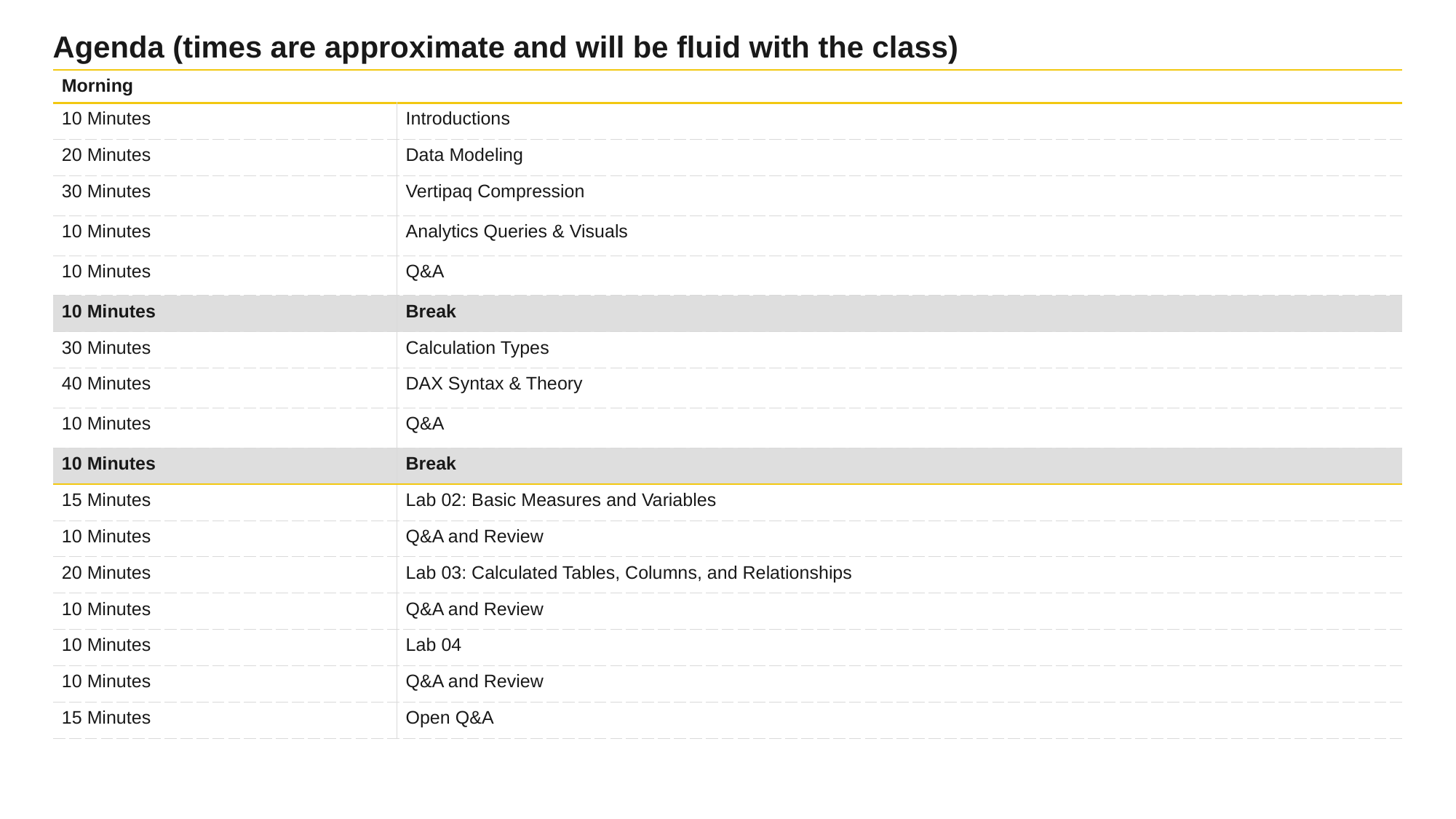

# Agenda (times are approximate and will be fluid with the class)
| Morning |  |
| --- | --- |
| 10 Minutes | Introductions |
| 20 Minutes | Data Modeling |
| 30 Minutes | Vertipaq Compression |
| 10 Minutes | Analytics Queries & Visuals |
| 10 Minutes | Q&A |
| 10 Minutes | Break |
| 30 Minutes | Calculation Types |
| 40 Minutes | DAX Syntax & Theory |
| 10 Minutes | Q&A |
| 10 Minutes | Break |
| 15 Minutes | Lab 02: Basic Measures and Variables |
| 10 Minutes | Q&A and Review |
| 20 Minutes | Lab 03: Calculated Tables, Columns, and Relationships |
| 10 Minutes | Q&A and Review |
| 10 Minutes | Lab 04 |
| 10 Minutes | Q&A and Review |
| 15 Minutes | Open Q&A |